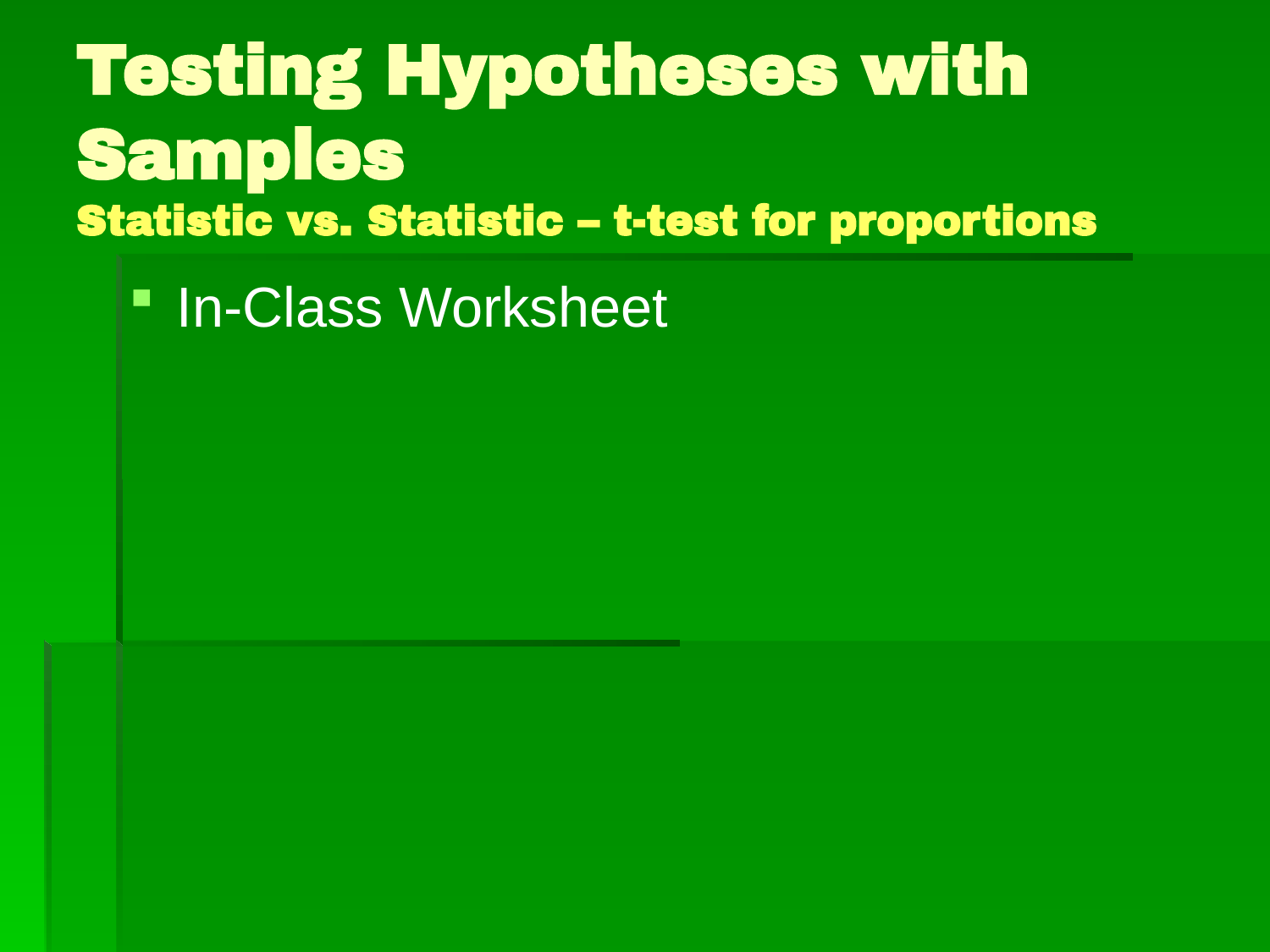

# Testing Hypotheses with Samples Statistic vs. Statistic – t-test for proportions
In-Class Worksheet